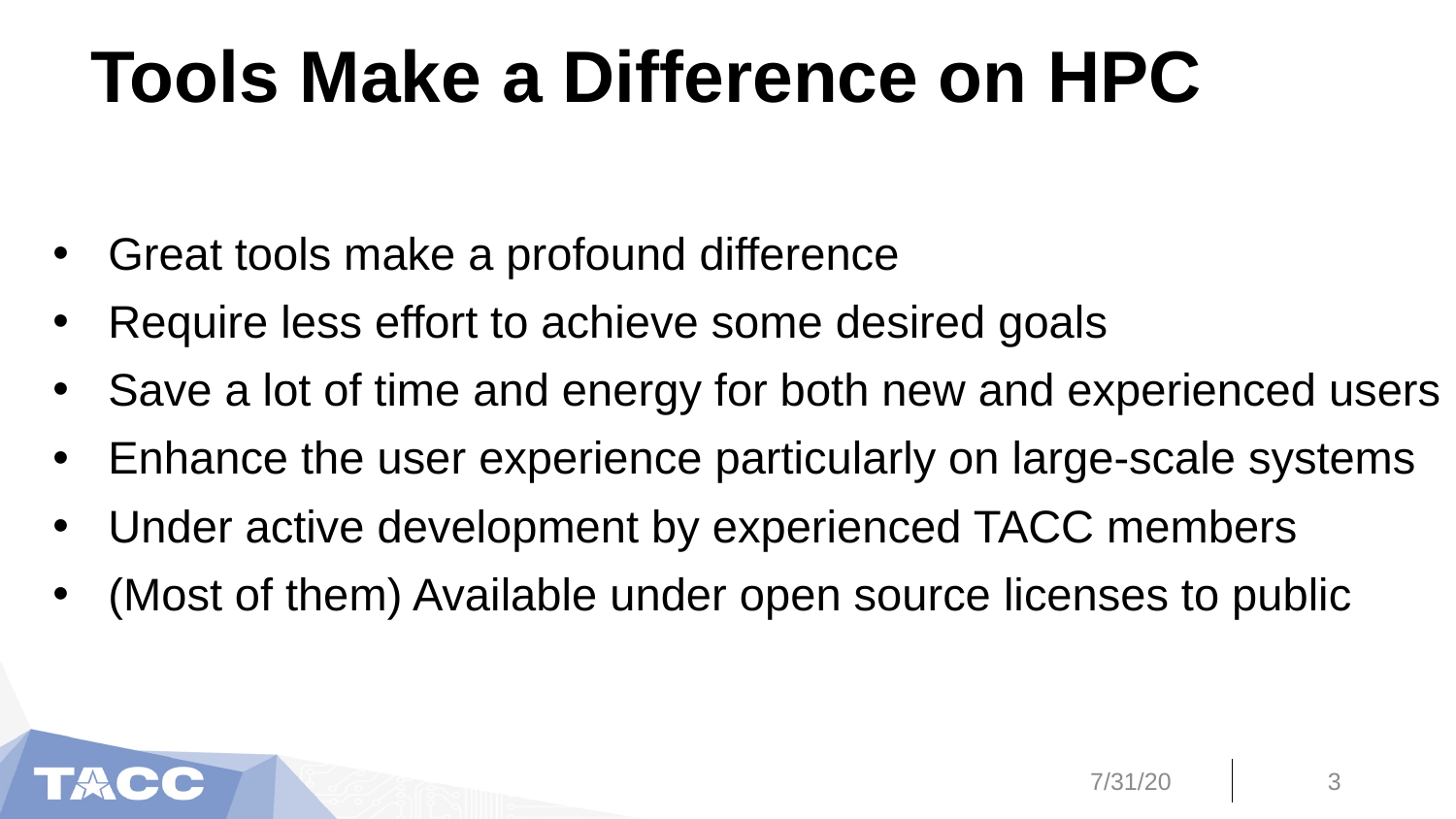

# Tools Make a Difference on HPC
Great tools make a profound difference
Require less effort to achieve some desired goals
Save a lot of time and energy for both new and experienced users
Enhance the user experience particularly on large-scale systems
Under active development by experienced TACC members
(Most of them) Available under open source licenses to public
7/31/20
3